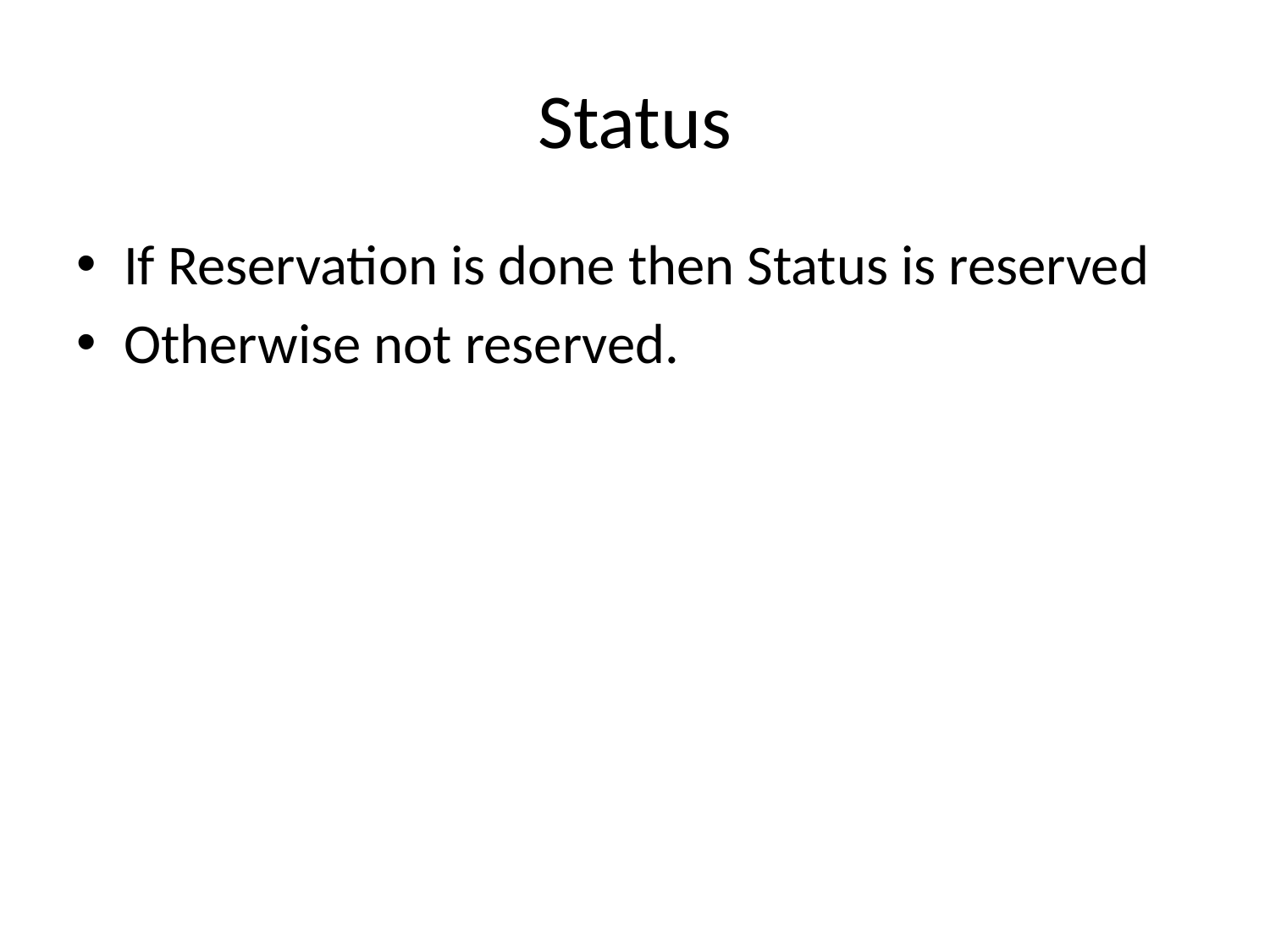

# Status
If Reservation is done then Status is reserved
Otherwise not reserved.